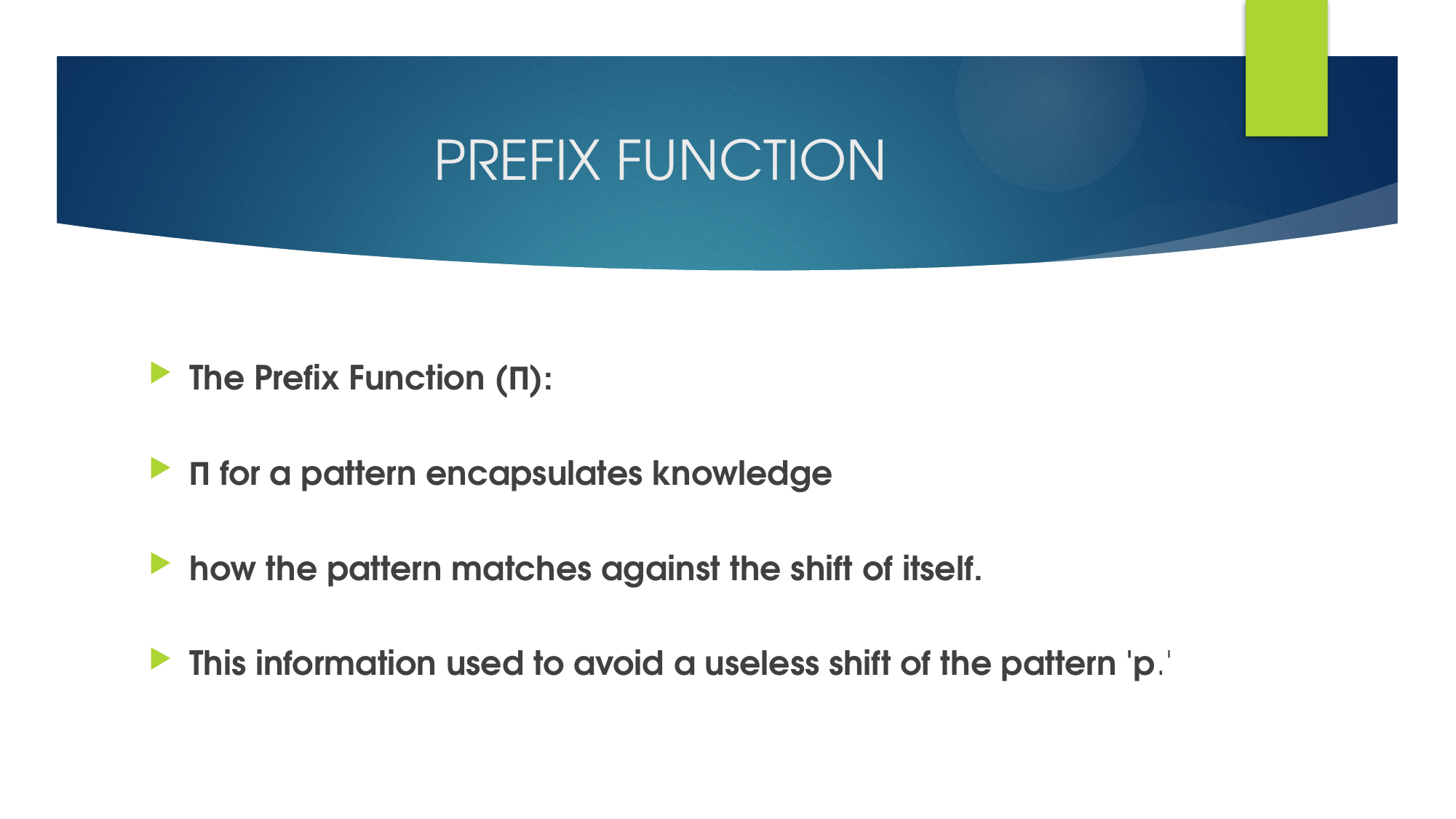

# PREFIX FUNCTION
The Prefix Function (Π):
Π for a pattern encapsulates knowledge
how the pattern matches against the shift of itself.
This information used to avoid a useless shift of the pattern 'p.'